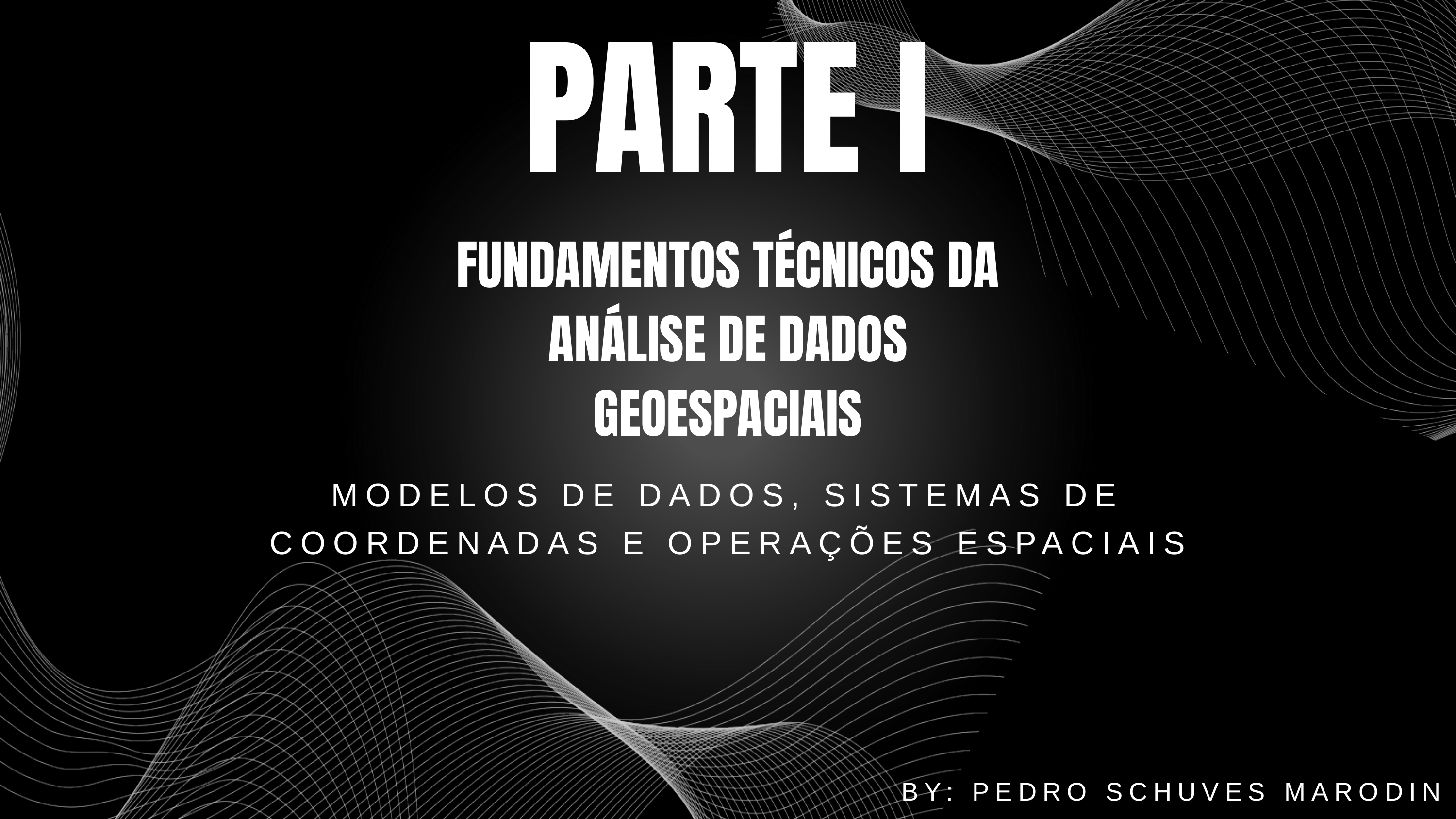

PARTE I

FUNDAMENTOS TÉCNICOS DA ANÁLISE DE DADOS GEOESPACIAIS

MODELOS DE DADOS, SISTEMAS DE COORDENADAS E OPERAÇÕES ESPACIAIS
BY: PEDRO SCHUVES MARODIN